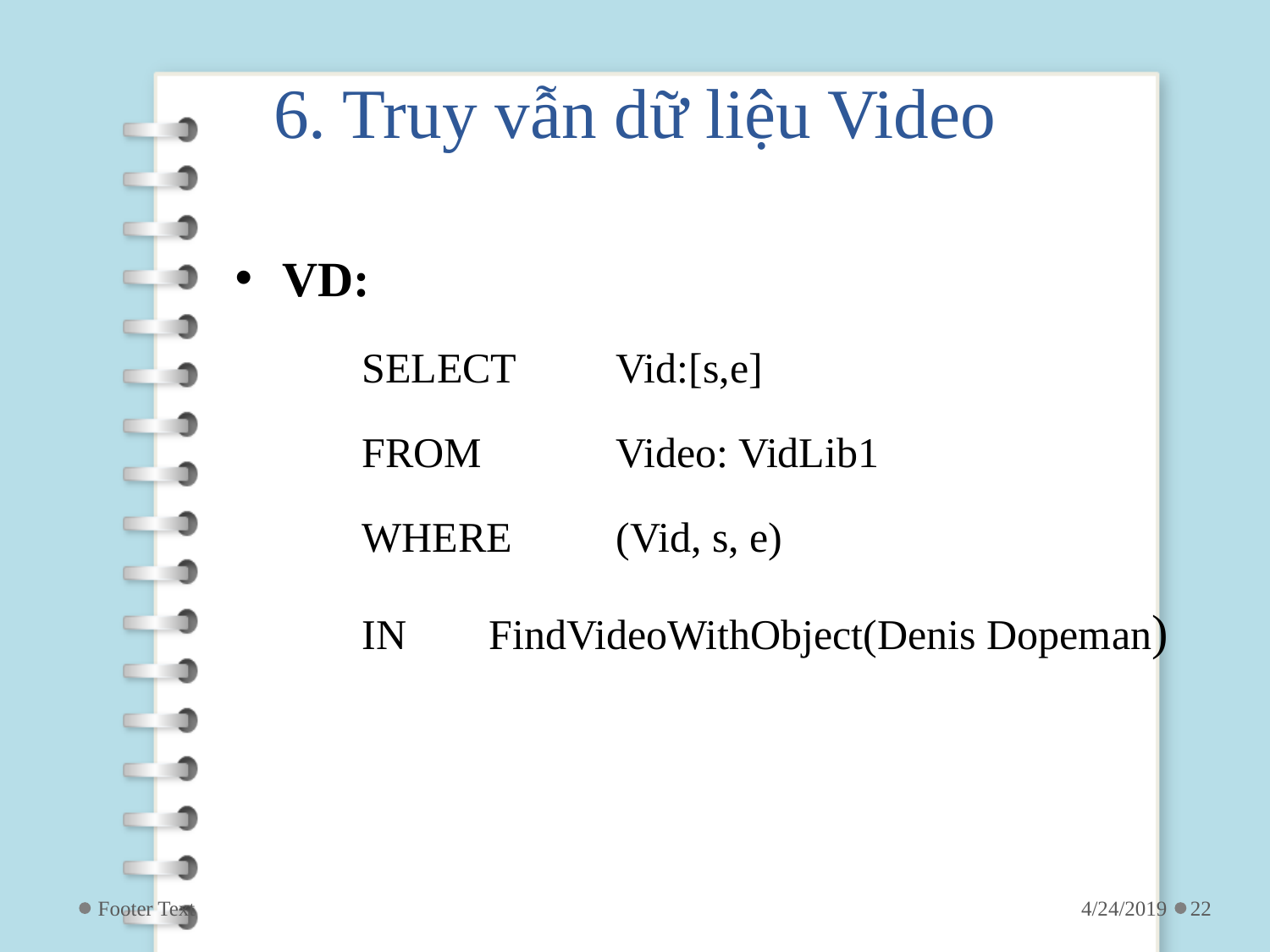

# 6. Truy vẫn dữ liệu Video
VD:
	SELECT 	Vid:[s,e]
	FROM 	Video: VidLib1
	WHERE 	(Vid, s, e)
	IN 	FindVideoWithObject(Denis Dopeman)

Footer Text
4/24/2019
22